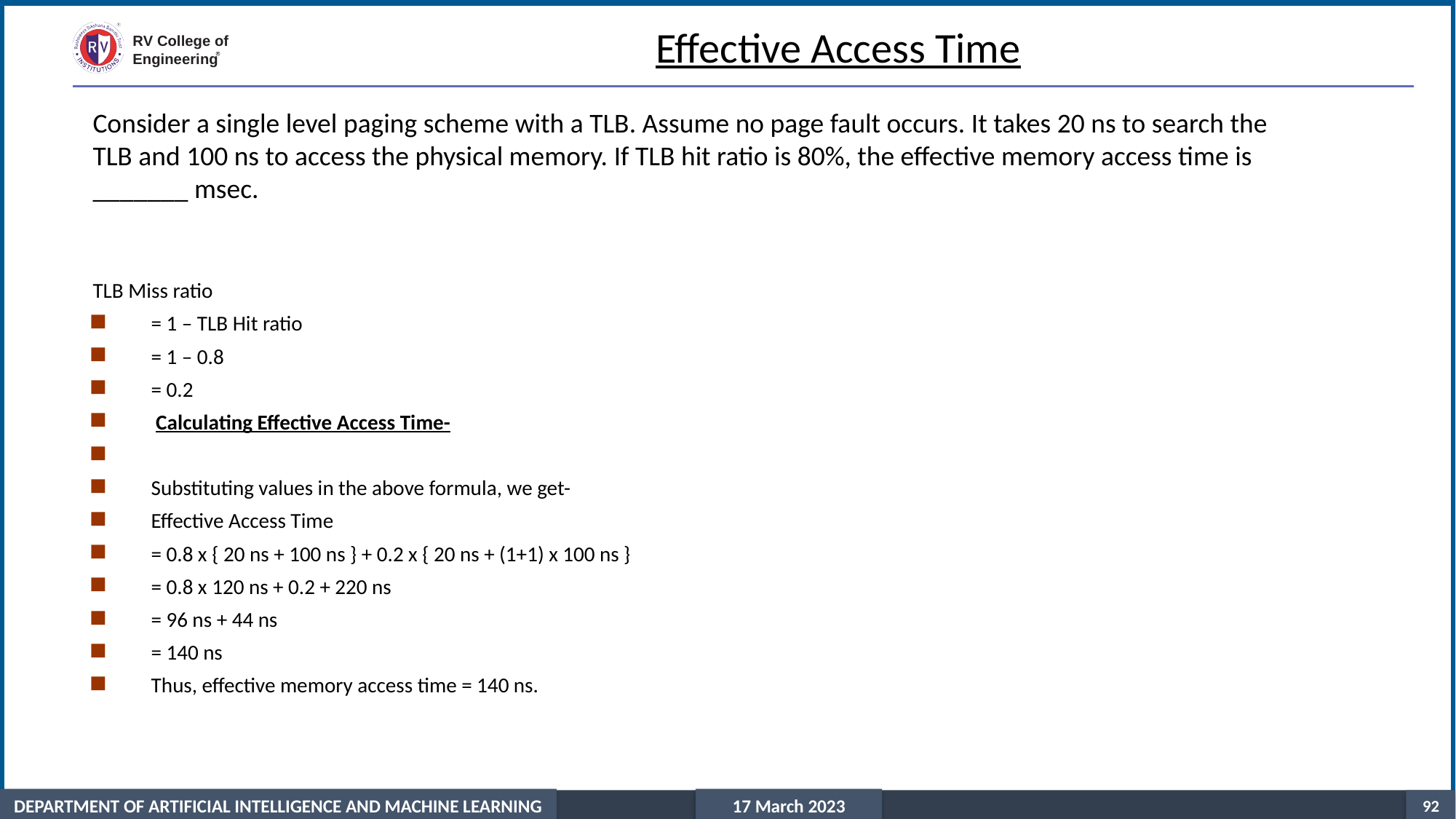

# Effective Access Time

Consider a single level paging scheme with a TLB. Assume no page fault occurs. It takes 20 ns to search the TLB and 100 ns to access the physical memory. If TLB hit ratio is 80%, the effective memory access time is _______ msec.

TLB Miss ratio
= 1 – TLB Hit ratio
= 1 – 0.8
= 0.2
 Calculating Effective Access Time-

Substituting values in the above formula, we get-
Effective Access Time
= 0.8 x { 20 ns + 100 ns } + 0.2 x { 20 ns + (1+1) x 100 ns }
= 0.8 x 120 ns + 0.2 + 220 ns
= 96 ns + 44 ns
= 140 ns
Thus, effective memory access time = 140 ns.